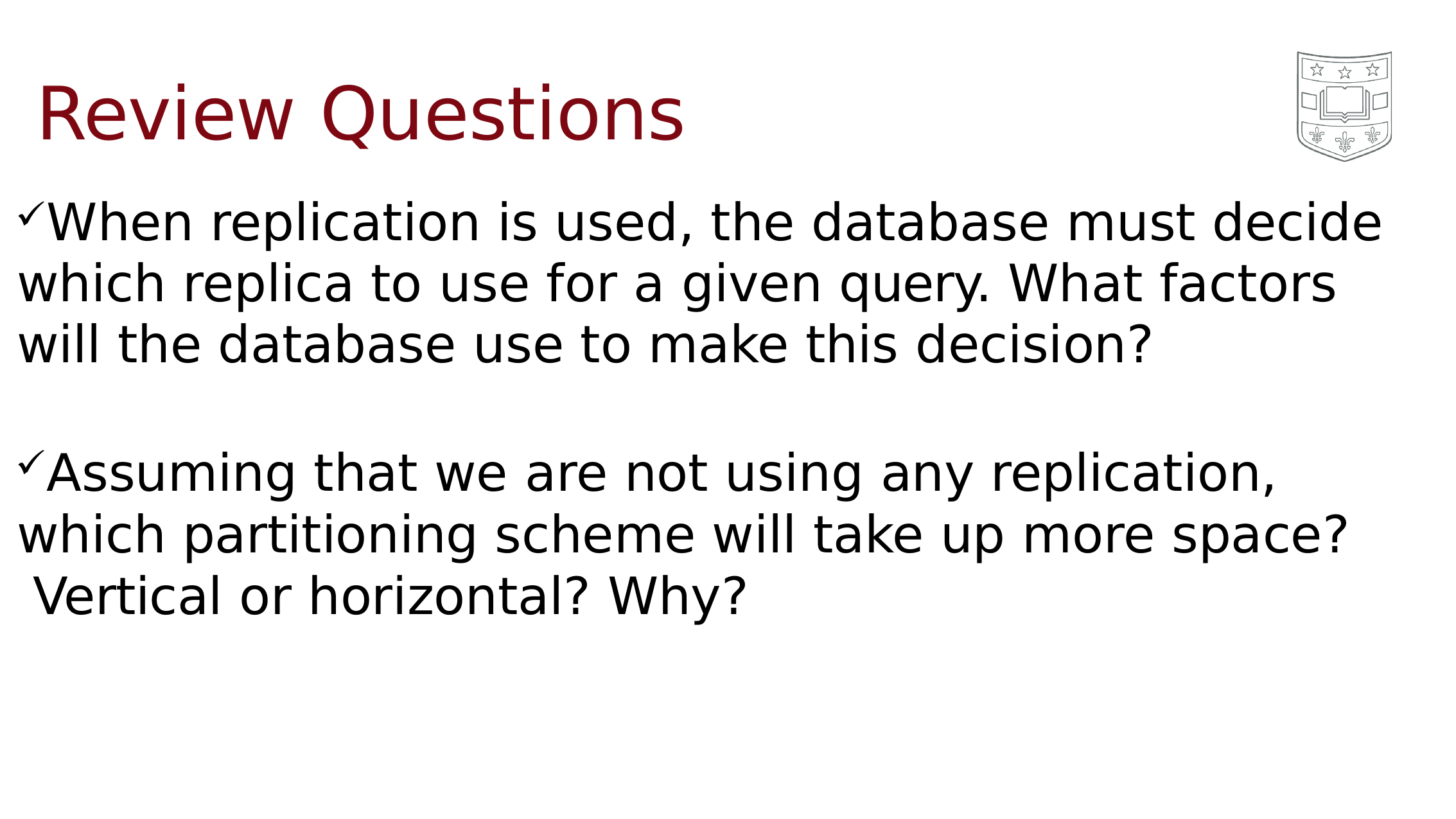

# Review Questions
When replication is used, the database must decide  which replica to use for a given query. What factors  will the database use to make this decision?

Assuming that we are not using any replication,  which partitioning scheme will take up more space?  Vertical or horizontal? Why?